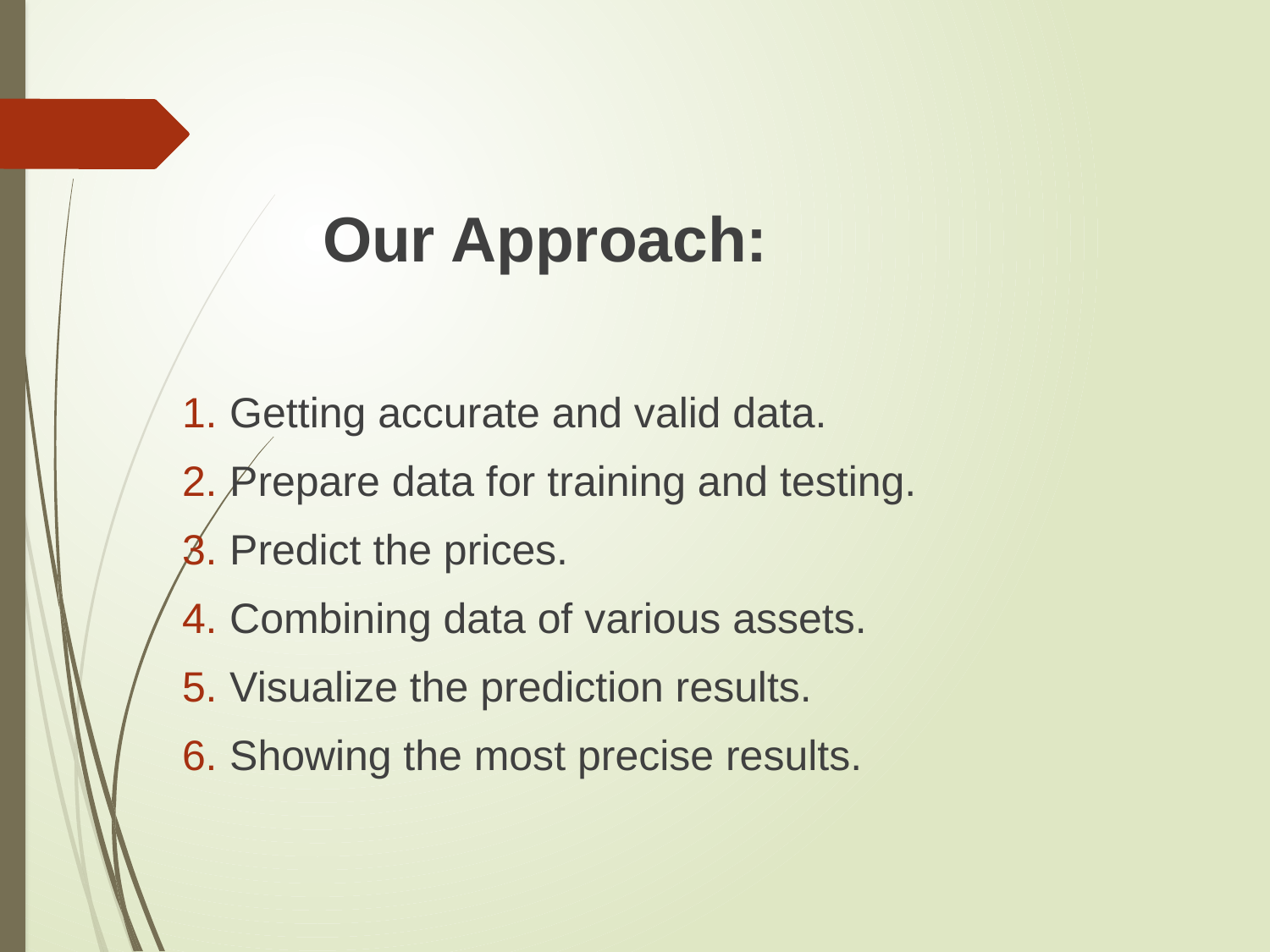

Our Approach:

Getting accurate and valid data.
Prepare data for training and testing.
Predict the prices.
Combining data of various assets.
Visualize the prediction results.
Showing the most precise results.